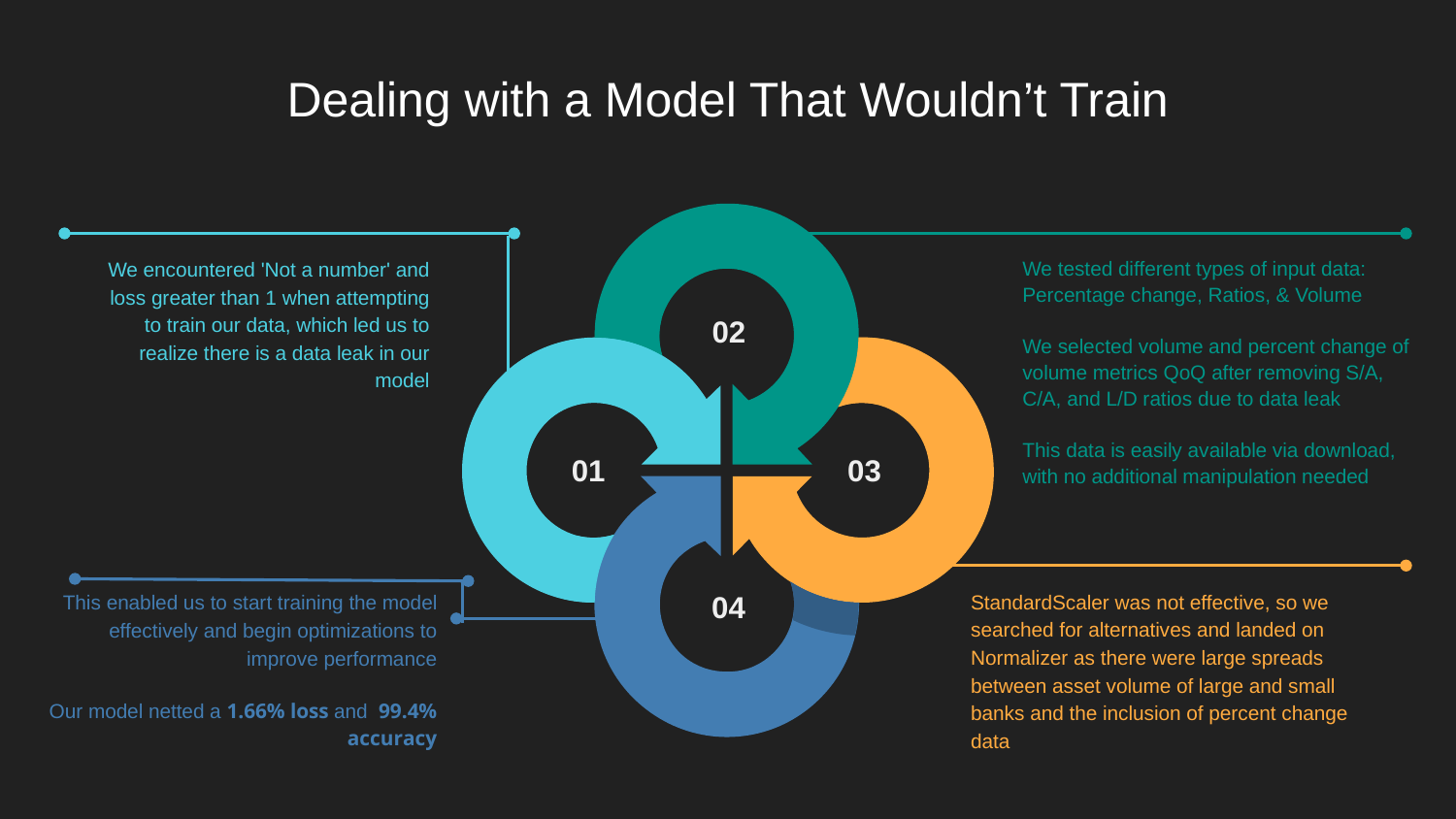

# Dealing with a Model That Wouldn’t Train
We encountered 'Not a number' and loss greater than 1 when attempting to train our data, which led us to realize there is a data leak in our model
We tested different types of input data: Percentage change, Ratios, & Volume
We selected volume and percent change of volume metrics QoQ after removing S/A, C/A, and L/D ratios due to data leak
This data is easily available via download, with no additional manipulation needed
StandardScaler was not effective, so we searched for alternatives and landed on Normalizer as there were large spreads between asset volume of large and small banks and the inclusion of percent change data
This enabled us to start training the model effectively and begin optimizations to improve performance
Our model netted a 1.66% loss and  99.4% accuracy